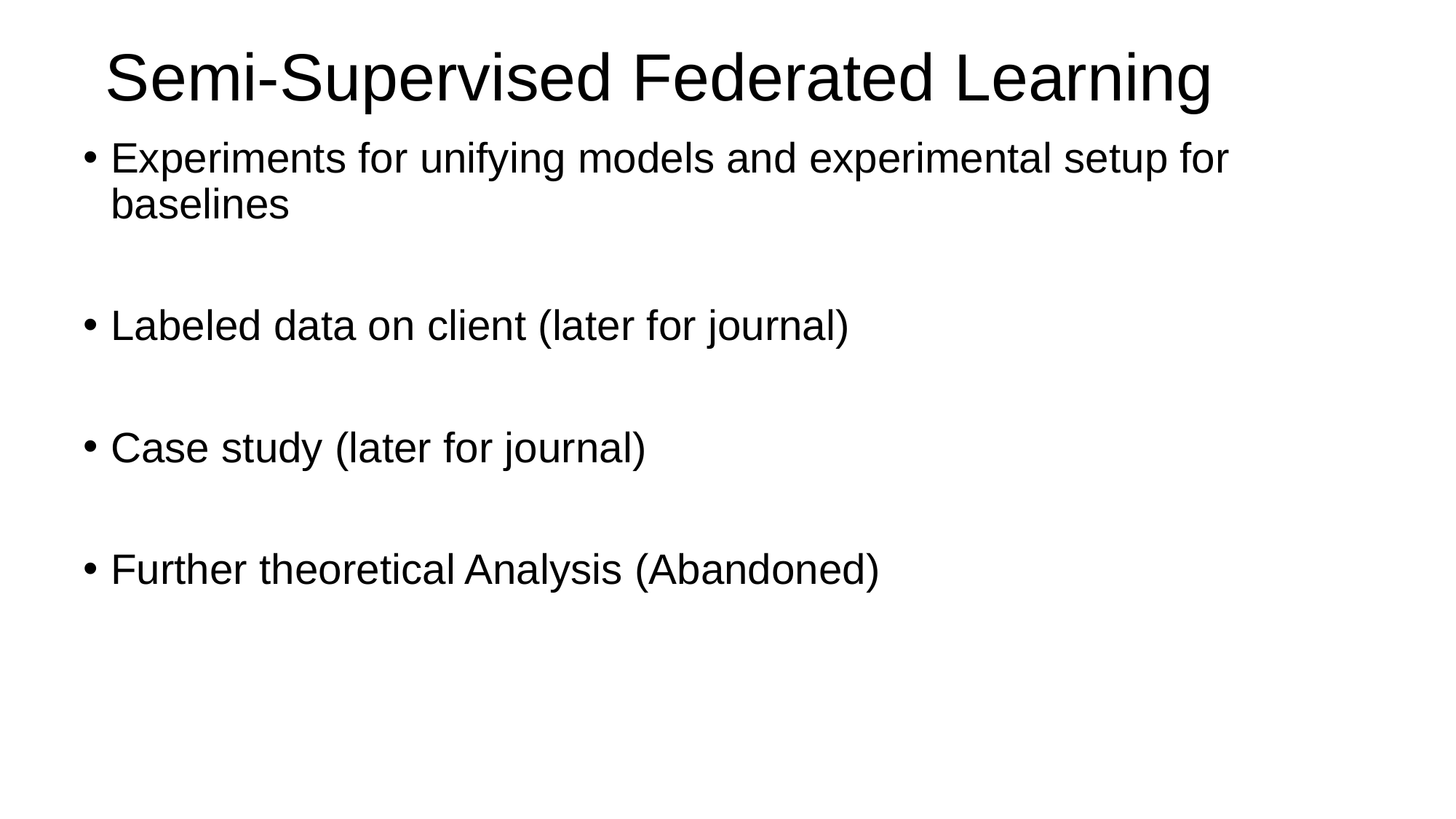

# Semi-Supervised Federated Learning
Experiments for unifying models and experimental setup for baselines

Labeled data on client (later for journal)

Case study (later for journal)

Further theoretical Analysis (Abandoned)